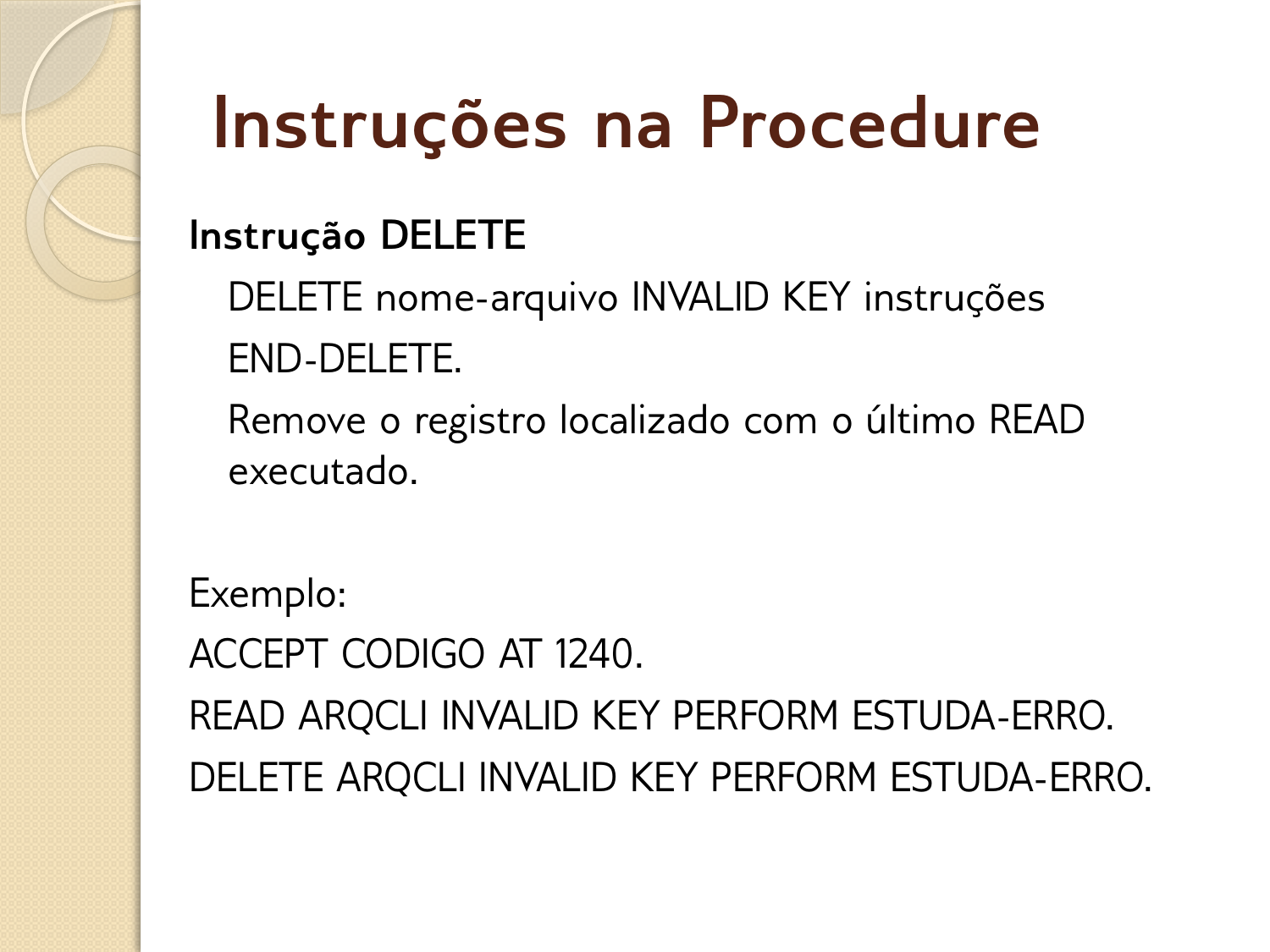

# Instruções na Procedure
Instrução DELETE
	DELETE nome-arquivo INVALID KEY instruções
	END-DELETE.
	Remove o registro localizado com o último READ executado.

Exemplo:
ACCEPT CODIGO AT 1240.
READ ARQCLI INVALID KEY PERFORM ESTUDA-ERRO.
DELETE ARQCLI INVALID KEY PERFORM ESTUDA-ERRO.